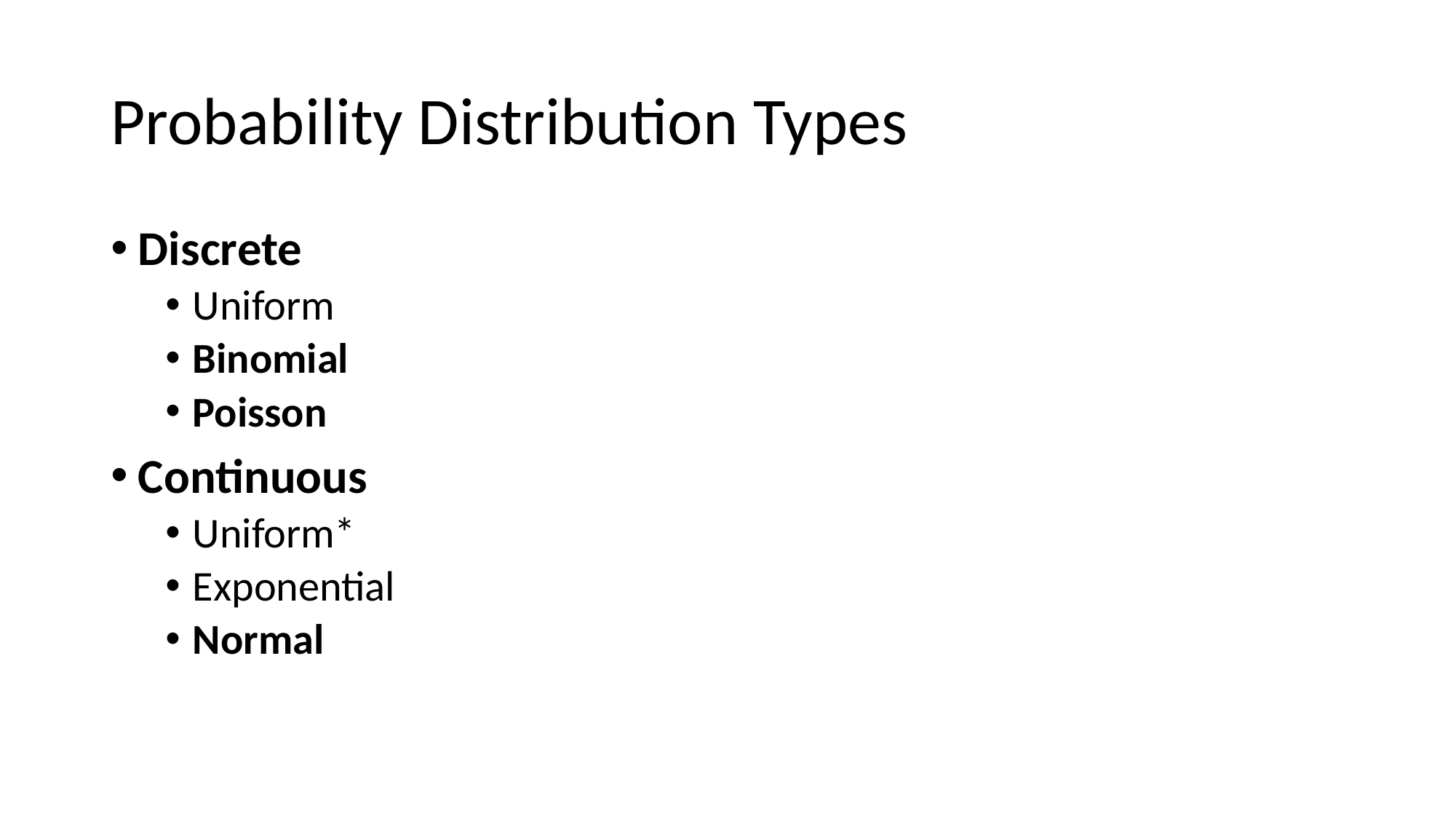

# Probability Distribution Types
Discrete
Uniform
Binomial
Poisson
Continuous
Uniform*
Exponential
Normal